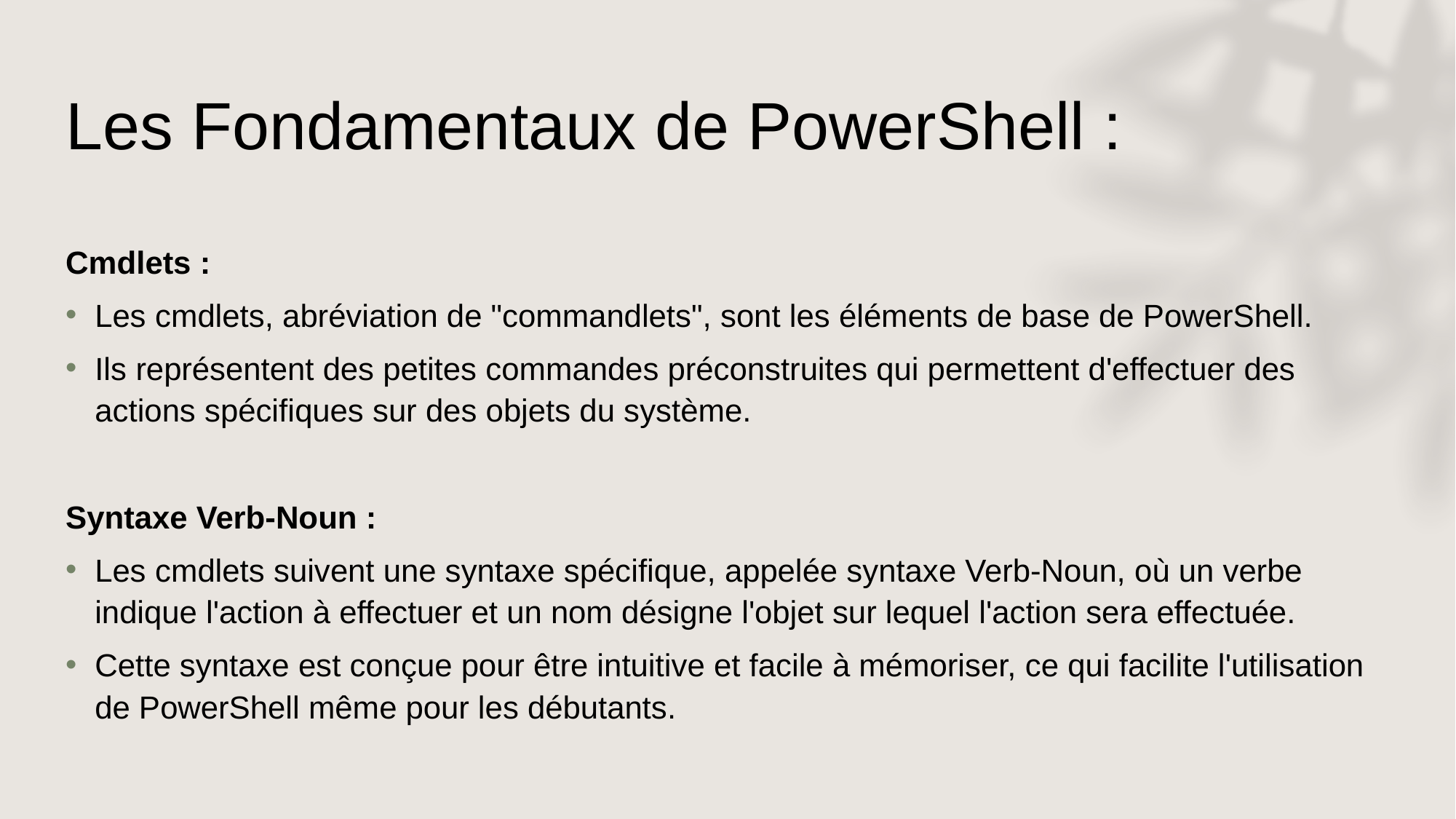

# Les Fondamentaux de PowerShell :
Cmdlets :
Les cmdlets, abréviation de "commandlets", sont les éléments de base de PowerShell.
Ils représentent des petites commandes préconstruites qui permettent d'effectuer des actions spécifiques sur des objets du système.

Syntaxe Verb-Noun :
Les cmdlets suivent une syntaxe spécifique, appelée syntaxe Verb-Noun, où un verbe indique l'action à effectuer et un nom désigne l'objet sur lequel l'action sera effectuée.
Cette syntaxe est conçue pour être intuitive et facile à mémoriser, ce qui facilite l'utilisation de PowerShell même pour les débutants.